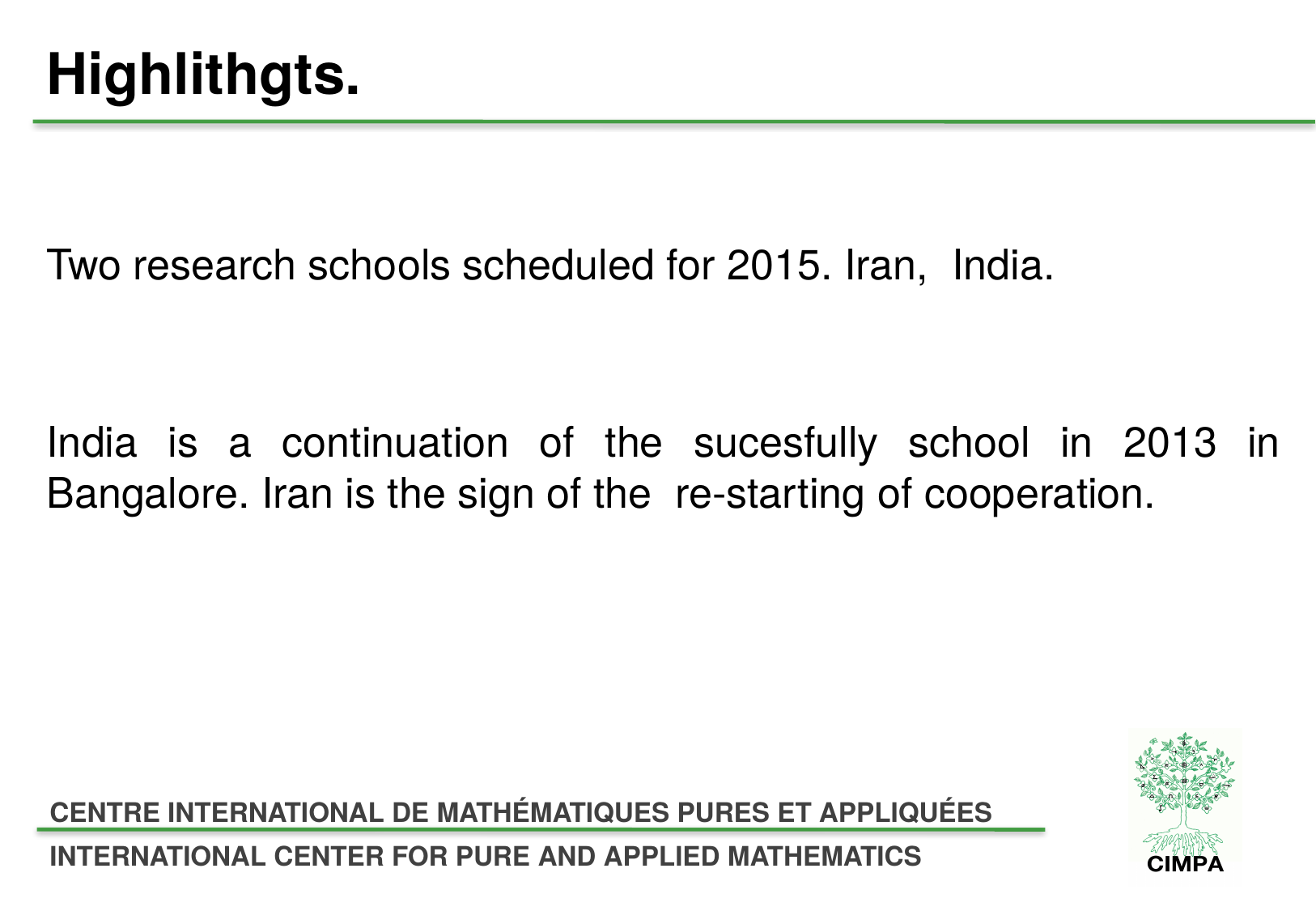

# Highlithgts.

Two research schools scheduled for 2015. Iran,  India.

India is a continuation of the sucesfully school in 2013 in Bangalore. Iran is the sign of the  re-starting of cooperation.